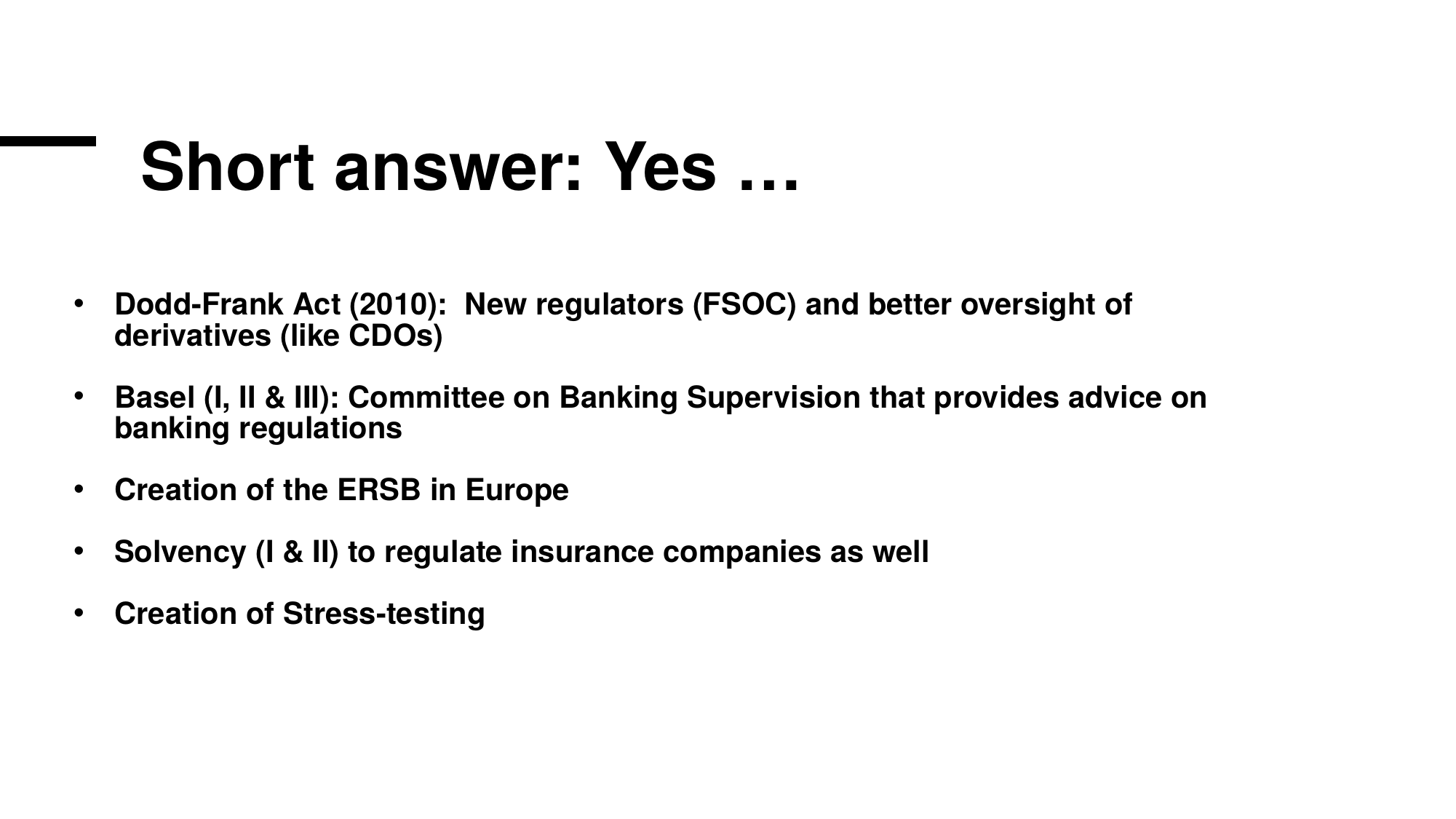

# Short answer: Yes …
Dodd-Frank Act (2010):  New regulators (FSOC) and better oversight of derivatives (like CDOs)

Basel (I, II & III): Committee on Banking Supervision that provides advice on banking regulations

Creation of the ERSB in Europe

Solvency (I & II) to regulate insurance companies as well

Creation of Stress-testing